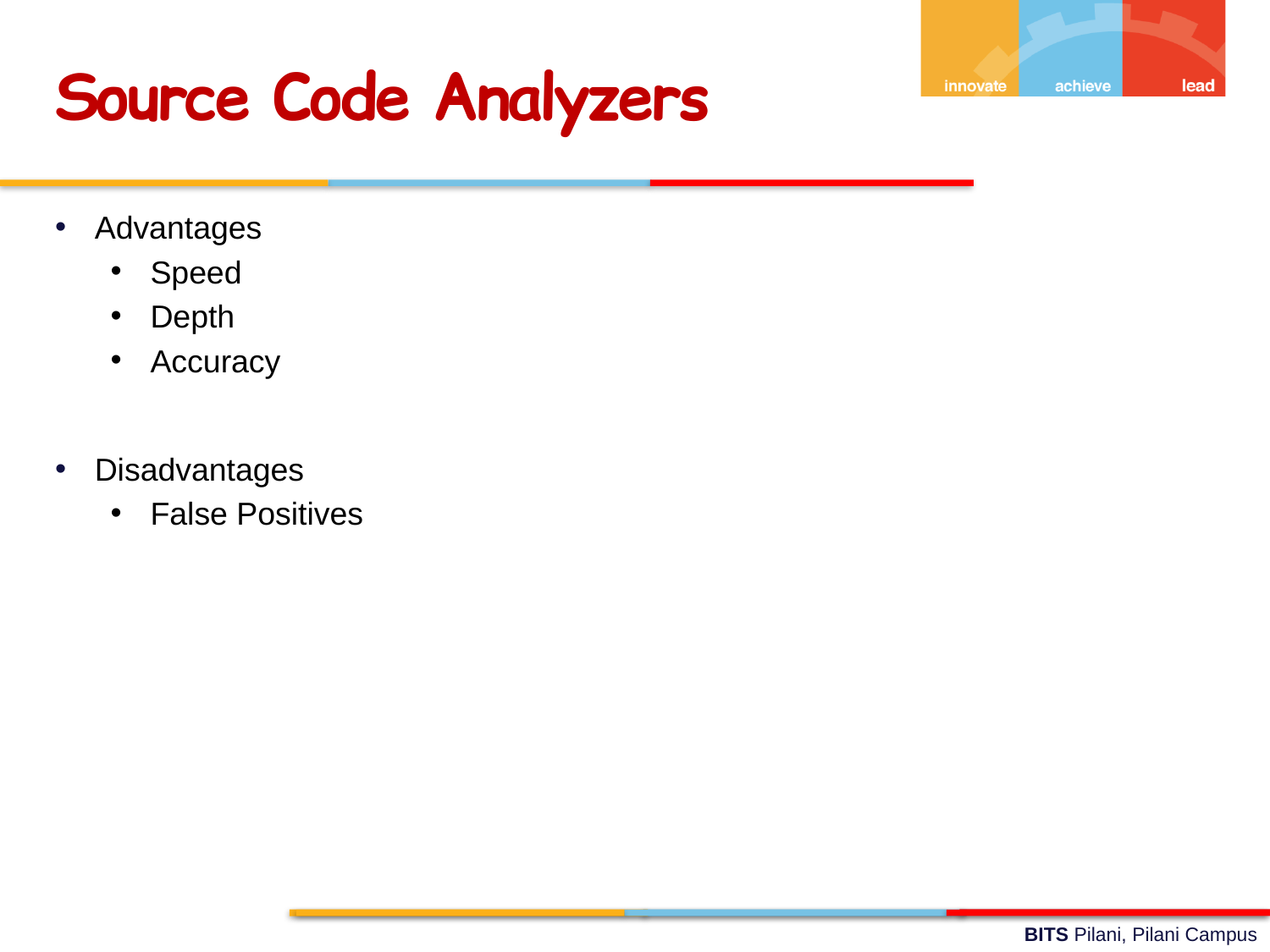

Source Code Analyzers
Advantages
Speed
Depth
Accuracy

Disadvantages
False Positives